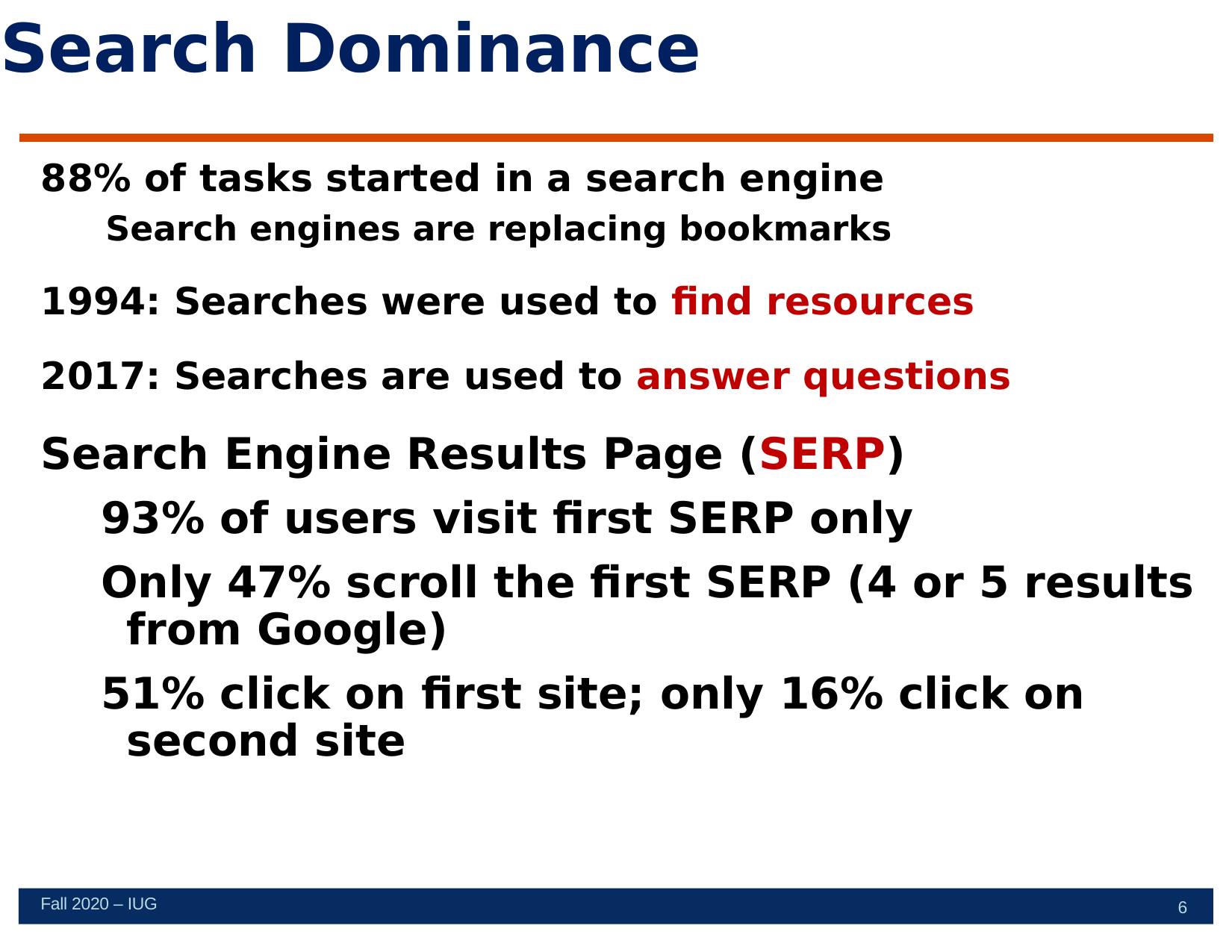

# Search Dominance
88% of tasks started in a search engine
Search engines are replacing bookmarks
1994: Searches were used to find resources
2017: Searches are used to answer questions
Search Engine Results Page (SERP)
93% of users visit first SERP only
Only 47% scroll the first SERP (4 or 5 results from Google)
51% click on first site; only 16% click on second site
Fall 2020 – IUG
6